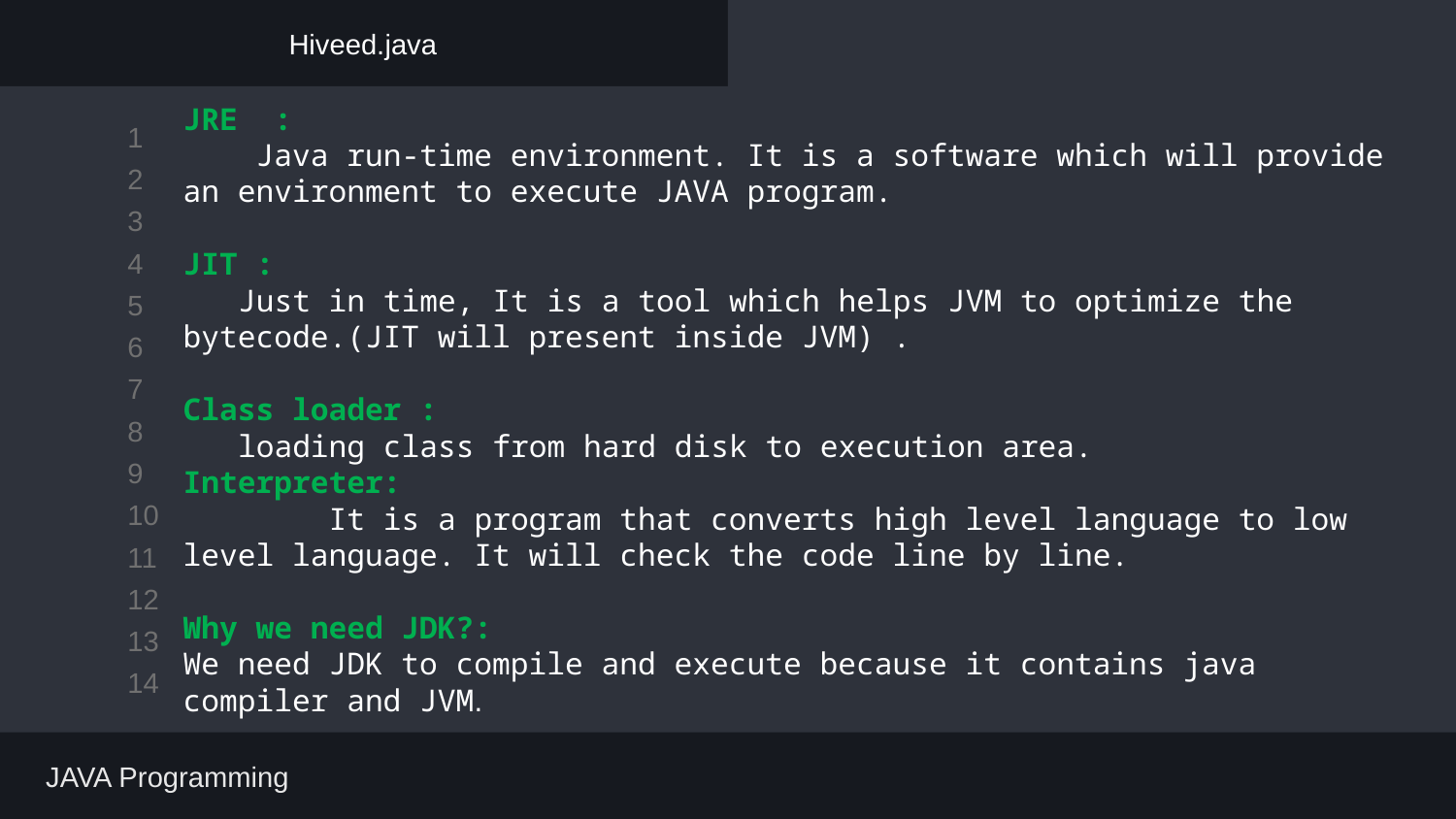

Hiveed.java
JRE  :
    Java run-time environment. It is a software which will provide an environment to execute JAVA program.

JIT :
   Just in time, It is a tool which helps JVM to optimize the bytecode.(JIT will present inside JVM) .

Class loader :
   loading class from hard disk to execution area.
Interpreter:
        It is a program that converts high level language to low level language. It will check the code line by line.

Why we need JDK?:
We need JDK to compile and execute because it contains java compiler and JVM.

 JAVA Programming